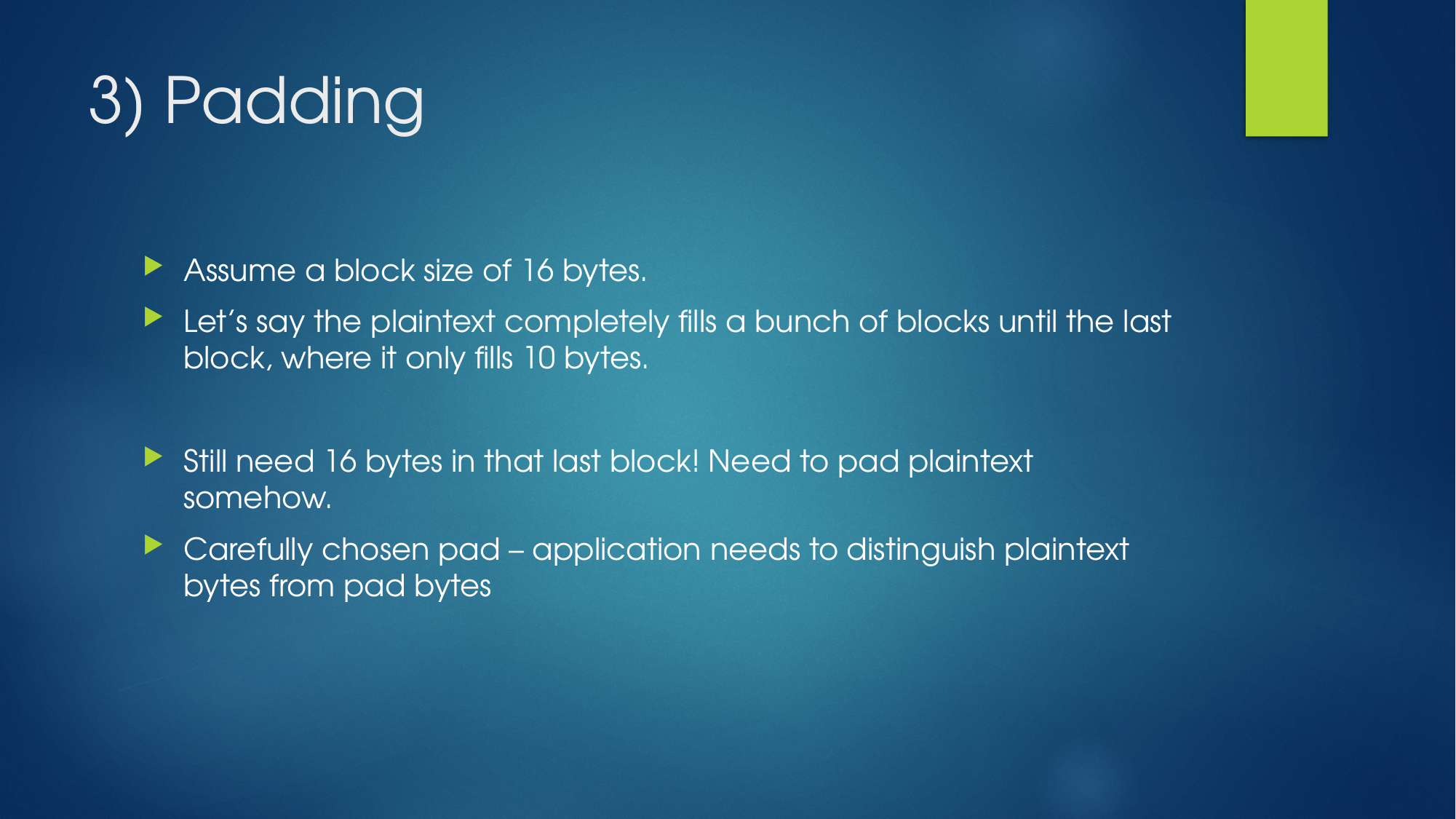

# 3) Padding
Assume a block size of 16 bytes.
Let’s say the plaintext completely fills a bunch of blocks until the last block, where it only fills 10 bytes.

Still need 16 bytes in that last block! Need to pad plaintext somehow.
Carefully chosen pad – application needs to distinguish plaintext bytes from pad bytes